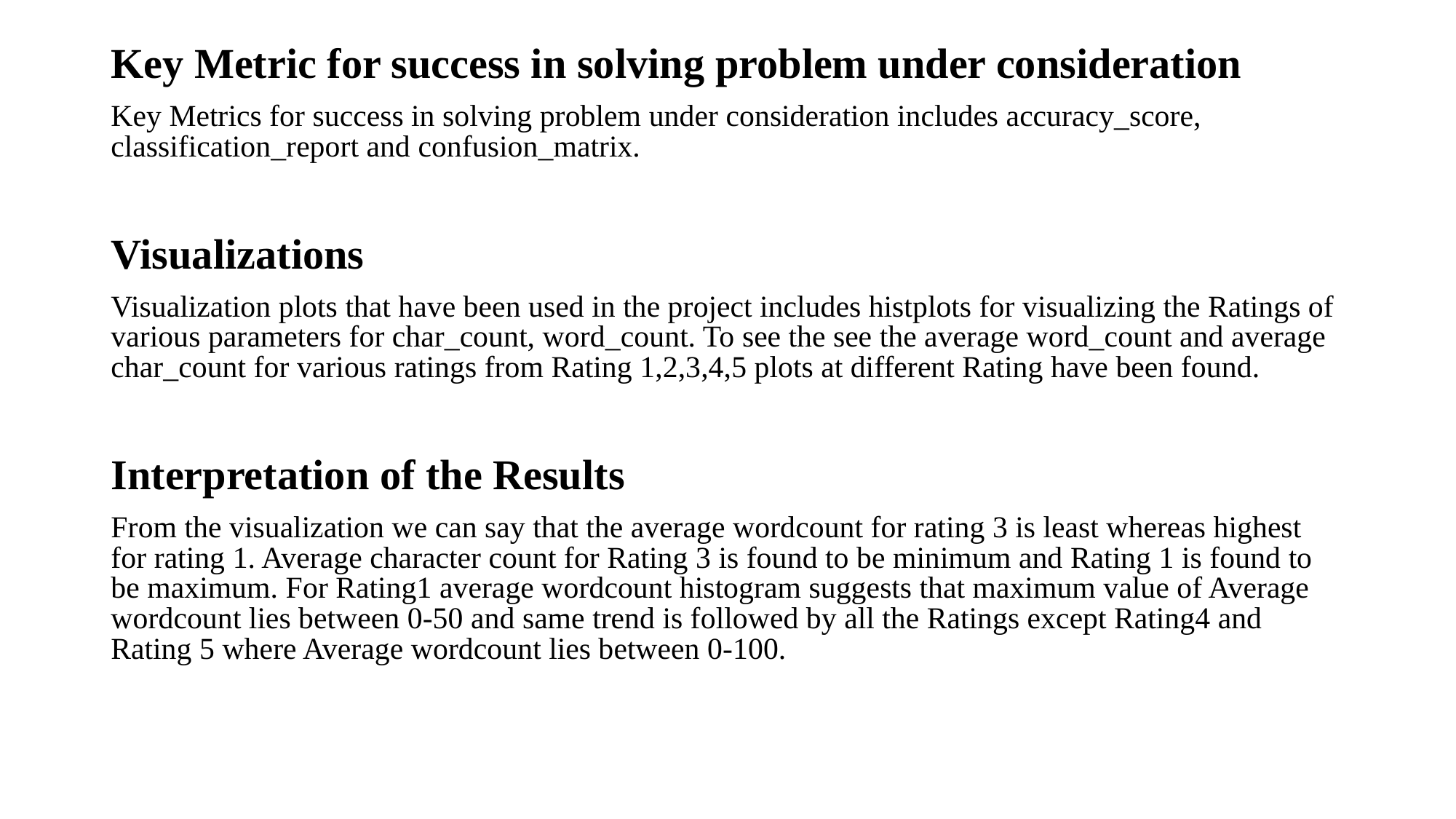

Key Metric for success in solving problem under consideration
Key Metrics for success in solving problem under consideration includes accuracy_score, classification_report and confusion_matrix.

Visualizations
Visualization plots that have been used in the project includes histplots for visualizing the Ratings of various parameters for char_count, word_count. To see the see the average word_count and average char_count for various ratings from Rating 1,2,3,4,5 plots at different Rating have been found.

Interpretation of the Results
From the visualization we can say that the average wordcount for rating 3 is least whereas highest for rating 1. Average character count for Rating 3 is found to be minimum and Rating 1 is found to be maximum. For Rating1 average wordcount histogram suggests that maximum value of Average wordcount lies between 0-50 and same trend is followed by all the Ratings except Rating4 and Rating 5 where Average wordcount lies between 0-100.